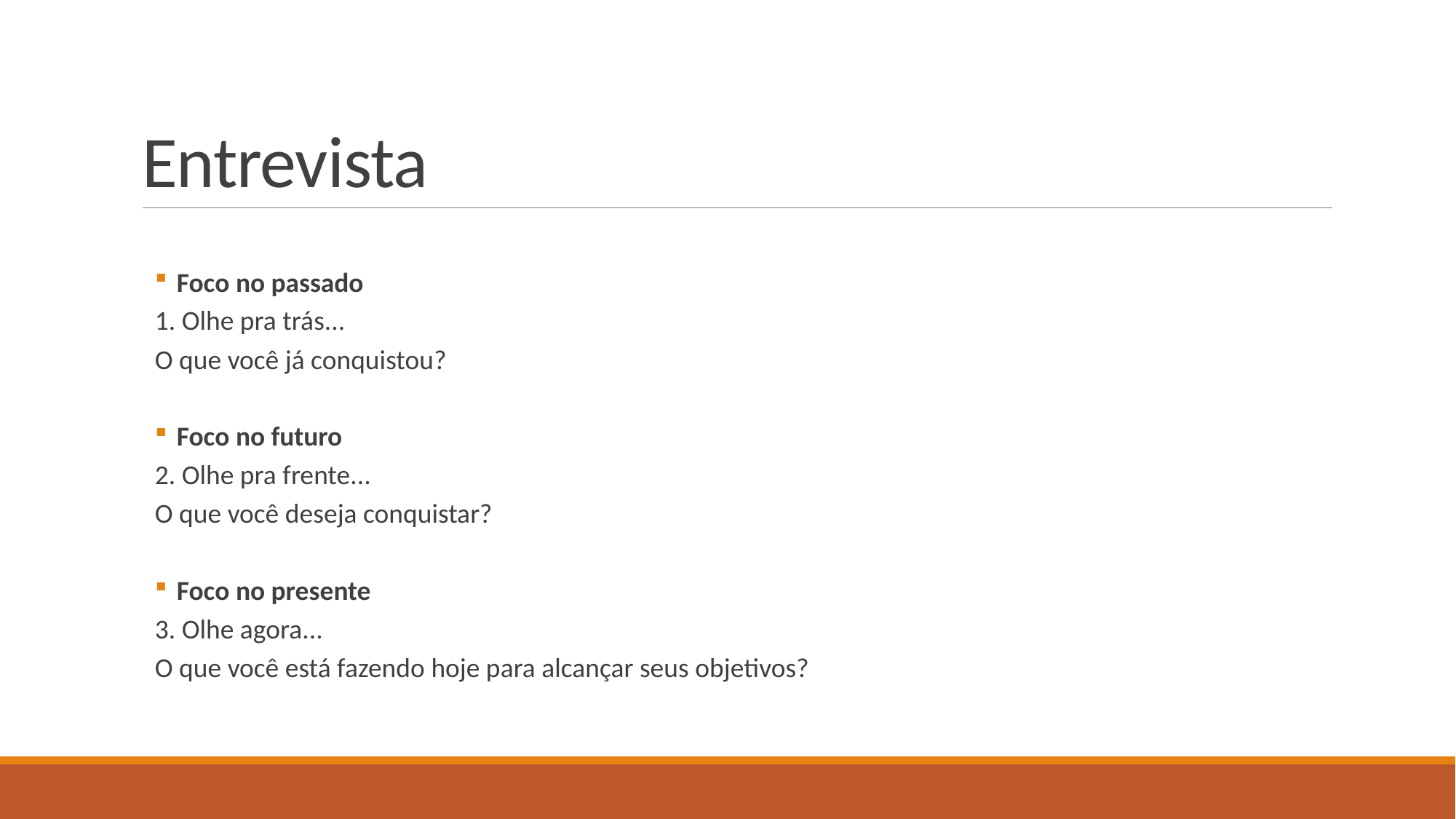

# Entrevista

Foco no passado
1. Olhe pra trás...
O que você já conquistou?

Foco no futuro
2. Olhe pra frente...
O que você deseja conquistar?

Foco no presente
3. Olhe agora...
O que você está fazendo hoje para alcançar seus objetivos?